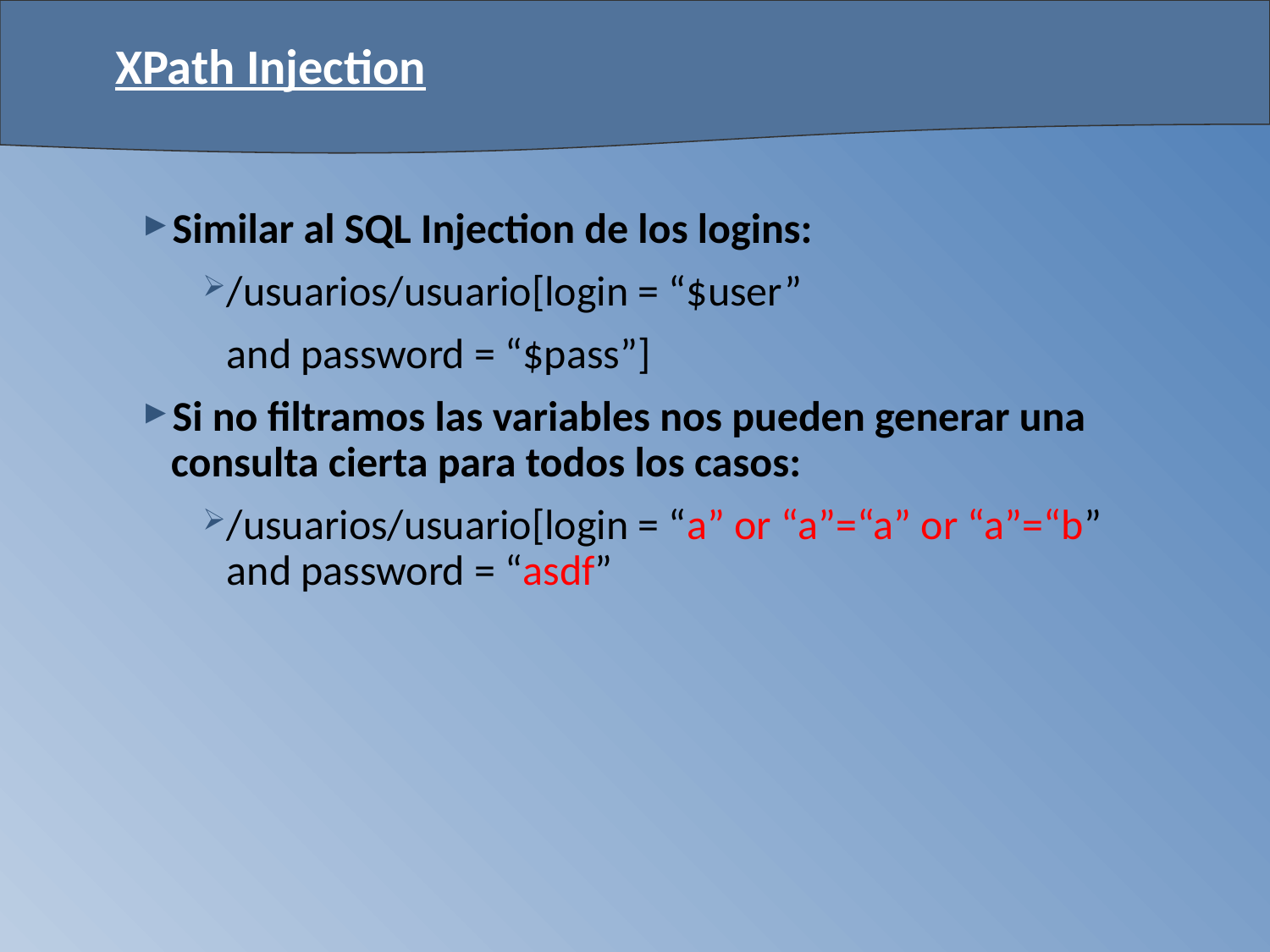

# XPath Injection
Similar al SQL Injection de los logins:
/usuarios/usuario[login = “$user”
	and password = “$pass”]
Si no filtramos las variables nos pueden generar una consulta cierta para todos los casos:
/usuarios/usuario[login = “a” or “a”=“a” or “a”=“b” and password = “asdf”